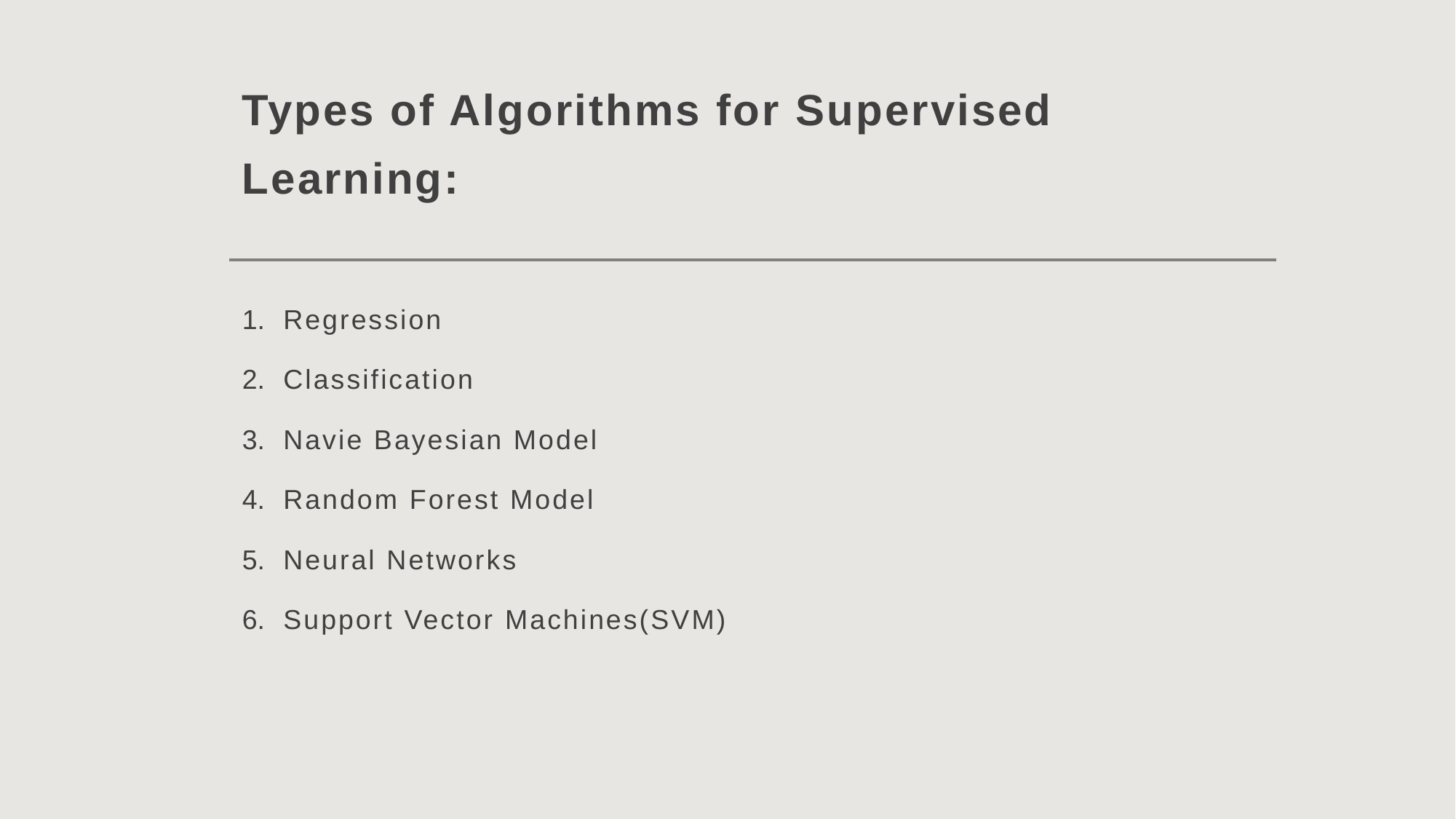

# Types of Algorithms for Supervised Learning:
Regression
Classification
Navie Bayesian Model
Random Forest Model
Neural Networks
Support Vector Machines(SVM)